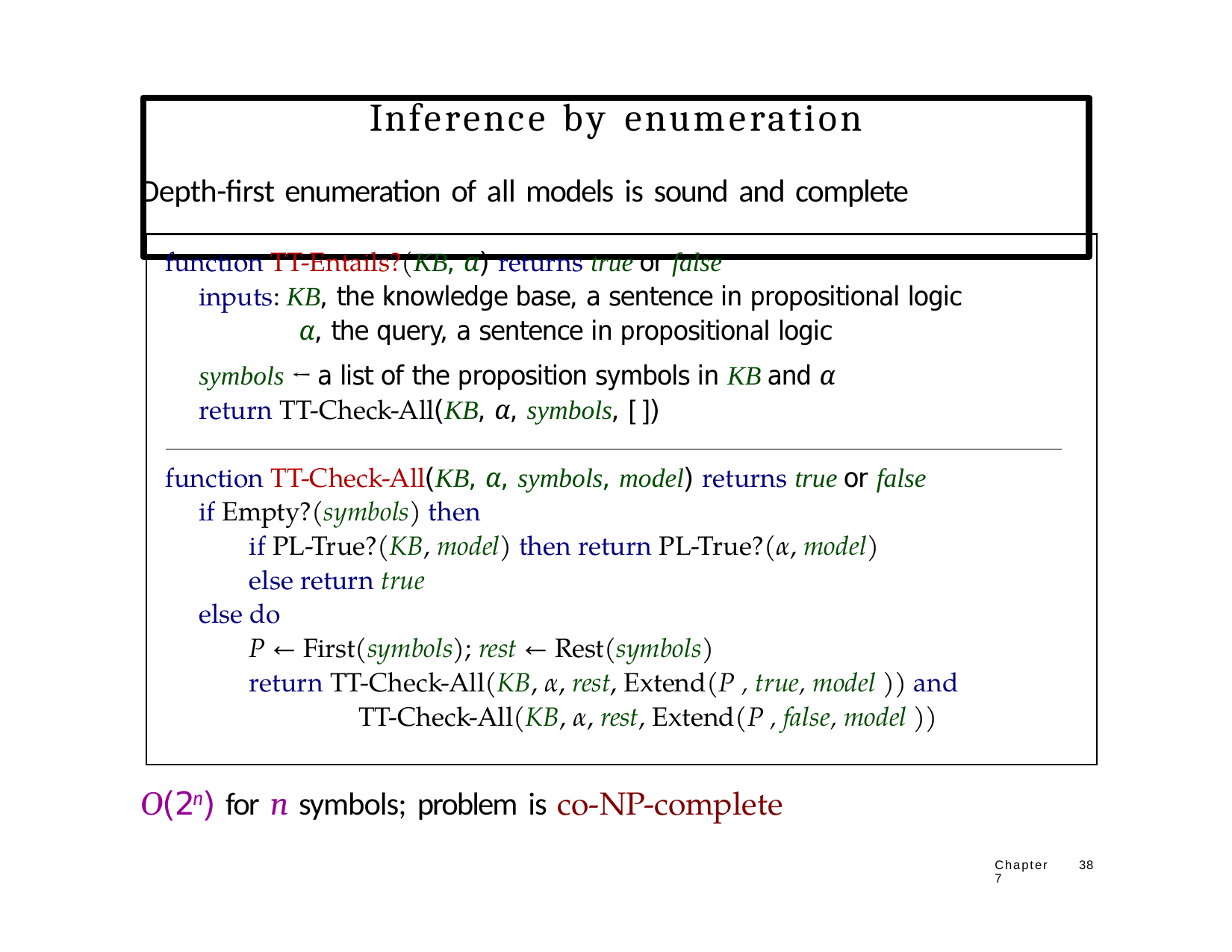

# Inference by enumeration
Depth-first enumeration of all models is sound and complete

function TT-Entails?(KB, α) returns true or false
inputs: KB, the knowledge base, a sentence in propositional logic
α, the query, a sentence in propositional logic
symbols ← a list of the proposition symbols in KB and α
return TT-Check-All(KB, α, symbols, [ ])

function TT-Check-All(KB, α, symbols, model) returns true or false
if Empty?(symbols) then
if PL-True?(KB, model) then return PL-True?(α, model)
else return true
else do
P ← First(symbols); rest ← Rest(symbols)
return TT-Check-All(KB, α, rest, Extend(P , true, model )) and
TT-Check-All(KB, α, rest, Extend(P , false, model ))

O(2n) for n symbols; problem is co-NP-complete

Chapter 7
38